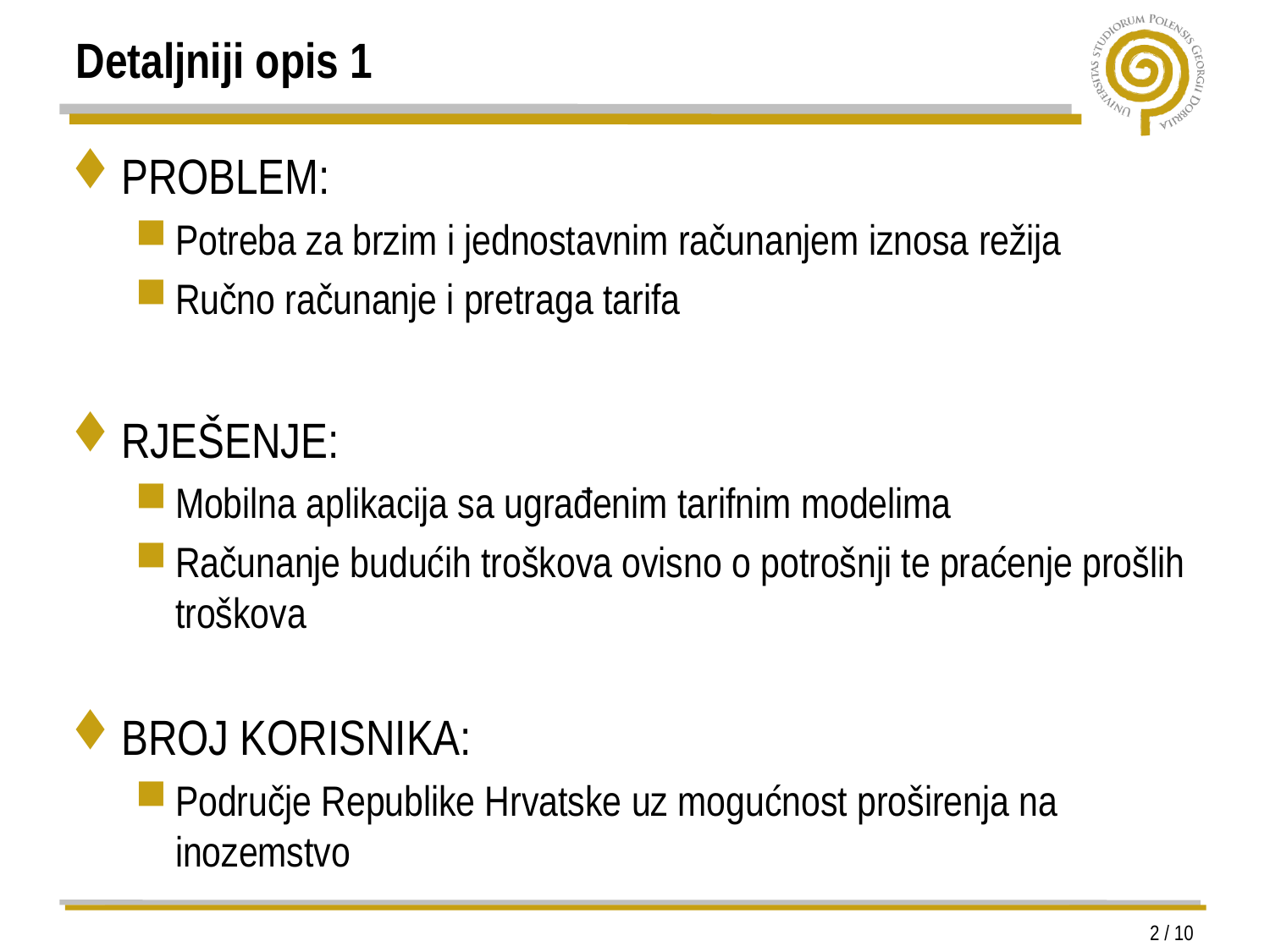

# Detaljniji opis 1
PROBLEM:
Potreba za brzim i jednostavnim računanjem iznosa režija
Ručno računanje i pretraga tarifa

RJEŠENJE:
Mobilna aplikacija sa ugrađenim tarifnim modelima
Računanje budućih troškova ovisno o potrošnji te praćenje prošlih troškova

BROJ KORISNIKA:
Područje Republike Hrvatske uz mogućnost proširenja na inozemstvo
2 / 10